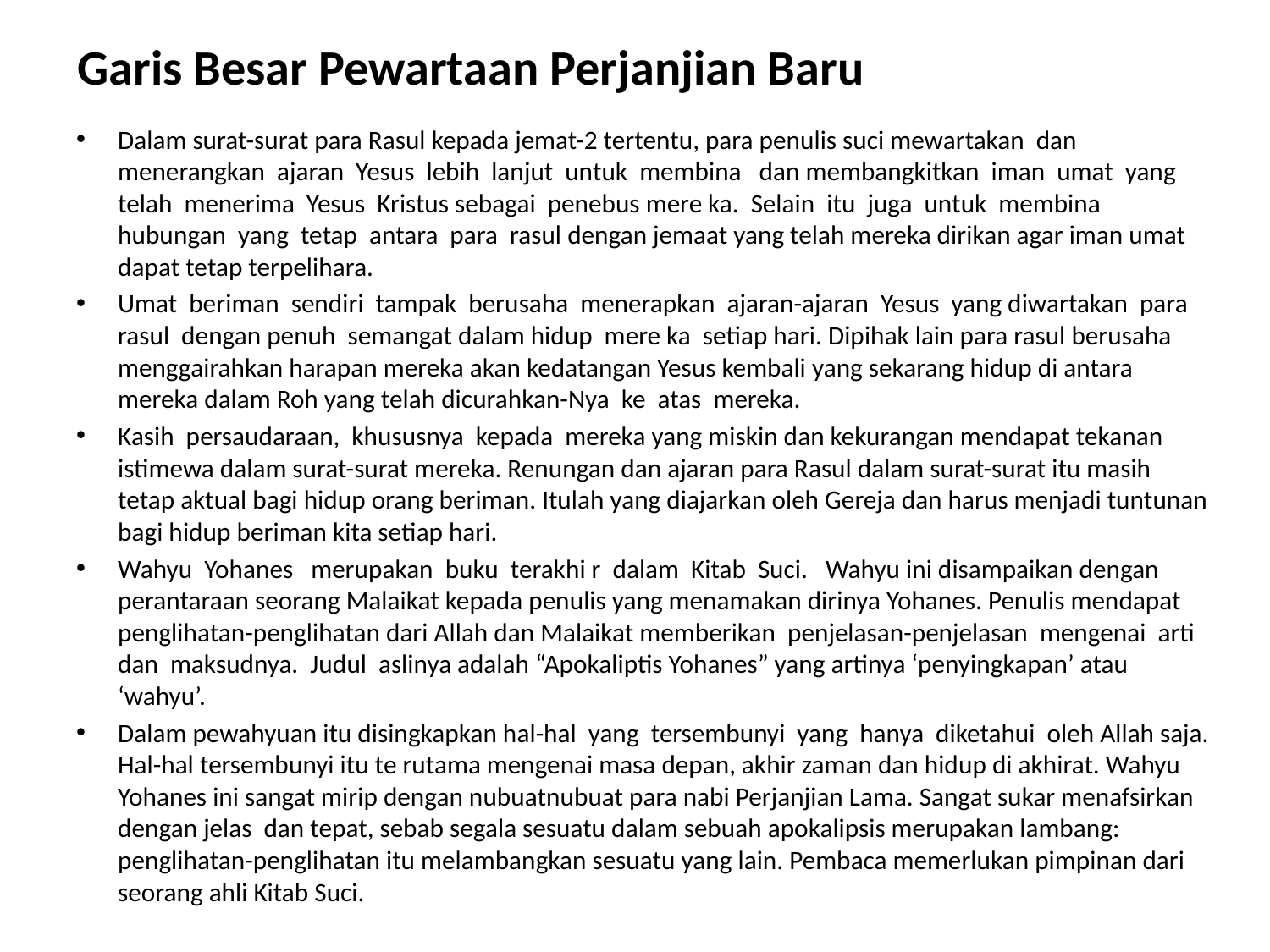

# Garis Besar Pewartaan Perjanjian Baru
Dalam surat-surat para Rasul kepada jemat-2 tertentu, para penulis suci mewartakan  dan  menerangkan  ajaran  Yesus  lebih  lanjut  untuk  membina   dan membangkitkan  iman  umat  yang  telah  menerima  Yesus  Kristus sebagai  penebus mere ka.  Selain  itu  juga  untuk  membina  hubungan  yang  tetap  antara  para  rasul dengan jemaat yang telah mereka dirikan agar iman umat dapat tetap terpelihara.
Umat  beriman  sendiri  tampak  berusaha  menerapkan  ajaran-ajaran  Yesus  yang diwartakan  para  rasul  dengan penuh  semangat dalam hidup  mere ka  setiap hari. Dipihak lain para rasul berusaha menggairahkan harapan mereka akan kedatangan Yesus kembali yang sekarang hidup di antara mereka dalam Roh yang telah dicurahkan-Nya  ke  atas  mereka.
Kasih  persaudaraan,  khususnya  kepada  mereka yang miskin dan kekurangan mendapat tekanan istimewa dalam surat-surat mereka. Renungan dan ajaran para Rasul dalam surat-surat itu masih tetap aktual bagi hidup orang beriman. Itulah yang diajarkan oleh Gereja dan harus menjadi tuntunan bagi hidup beriman kita setiap hari.
Wahyu  Yohanes   merupakan  buku  terakhi r  dalam  Kitab  Suci.   Wahyu ini disampaikan dengan perantaraan seorang Malaikat kepada penulis yang menamakan dirinya Yohanes. Penulis mendapat penglihatan-penglihatan dari Allah dan Malaikat memberikan  penjelasan-penjelasan  mengenai  arti  dan  maksudnya.  Judul  aslinya adalah “Apokaliptis Yohanes” yang artinya ‘penyingkapan’ atau ‘wahyu’.
Dalam pewahyuan itu disingkapkan hal-hal  yang  tersembunyi  yang  hanya  diketahui  oleh Allah saja. Hal-hal tersembunyi itu te rutama mengenai masa depan, akhir zaman dan hidup di akhirat. Wahyu Yohanes ini sangat mirip dengan nubuatnubuat para nabi Perjanjian Lama. Sangat sukar menafsirkan dengan jelas  dan tepat, sebab segala sesuatu dalam sebuah apokalipsis merupakan lambang: penglihatan-penglihatan itu melambangkan sesuatu yang lain. Pembaca memerlukan pimpinan dari seorang ahli Kitab Suci.